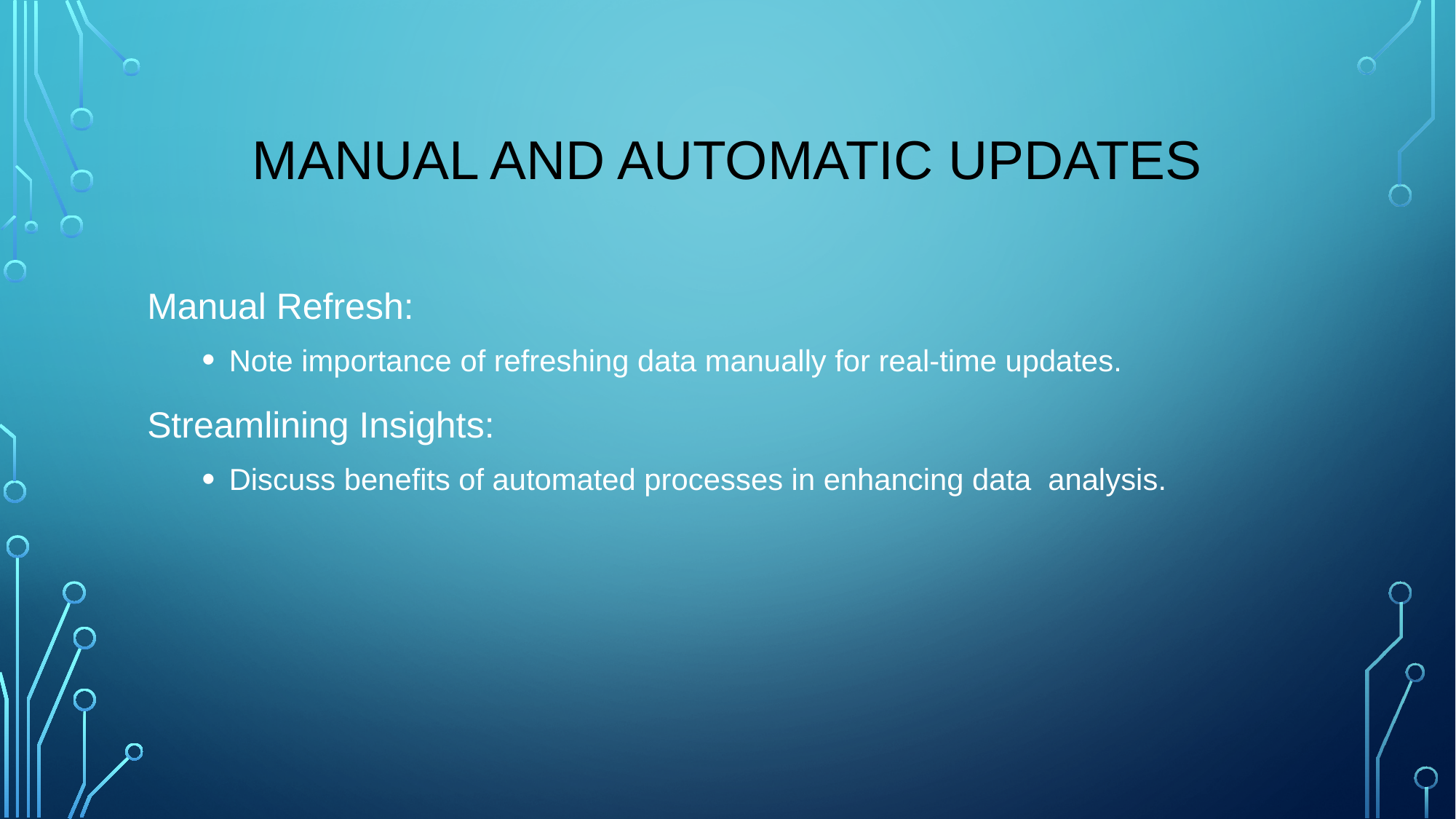

# Manual and Automatic Updates
Manual Refresh:
Note importance of refreshing data manually for real-time updates.
Streamlining Insights:
Discuss benefits of automated processes in enhancing data  analysis.